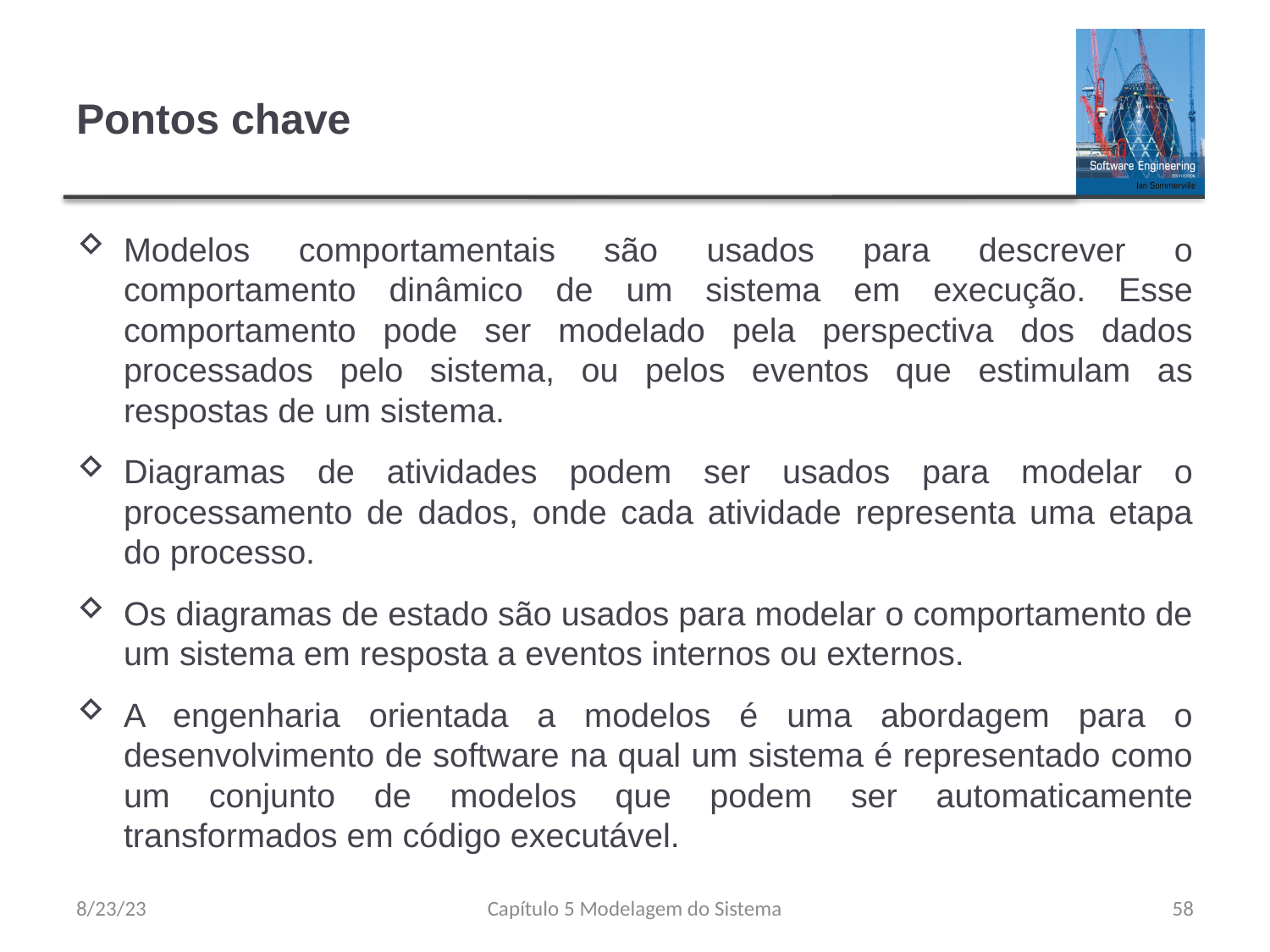

# Pontos chave
Modelos comportamentais são usados para descrever o comportamento dinâmico de um sistema em execução. Esse comportamento pode ser modelado pela perspectiva dos dados processados pelo sistema, ou pelos eventos que estimulam as respostas de um sistema.
Diagramas de atividades podem ser usados para modelar o processamento de dados, onde cada atividade representa uma etapa do processo.
Os diagramas de estado são usados para modelar o comportamento de um sistema em resposta a eventos internos ou externos.
A engenharia orientada a modelos é uma abordagem para o desenvolvimento de software na qual um sistema é representado como um conjunto de modelos que podem ser automaticamente transformados em código executável.
8/23/23
Capítulo 5 Modelagem do Sistema
58